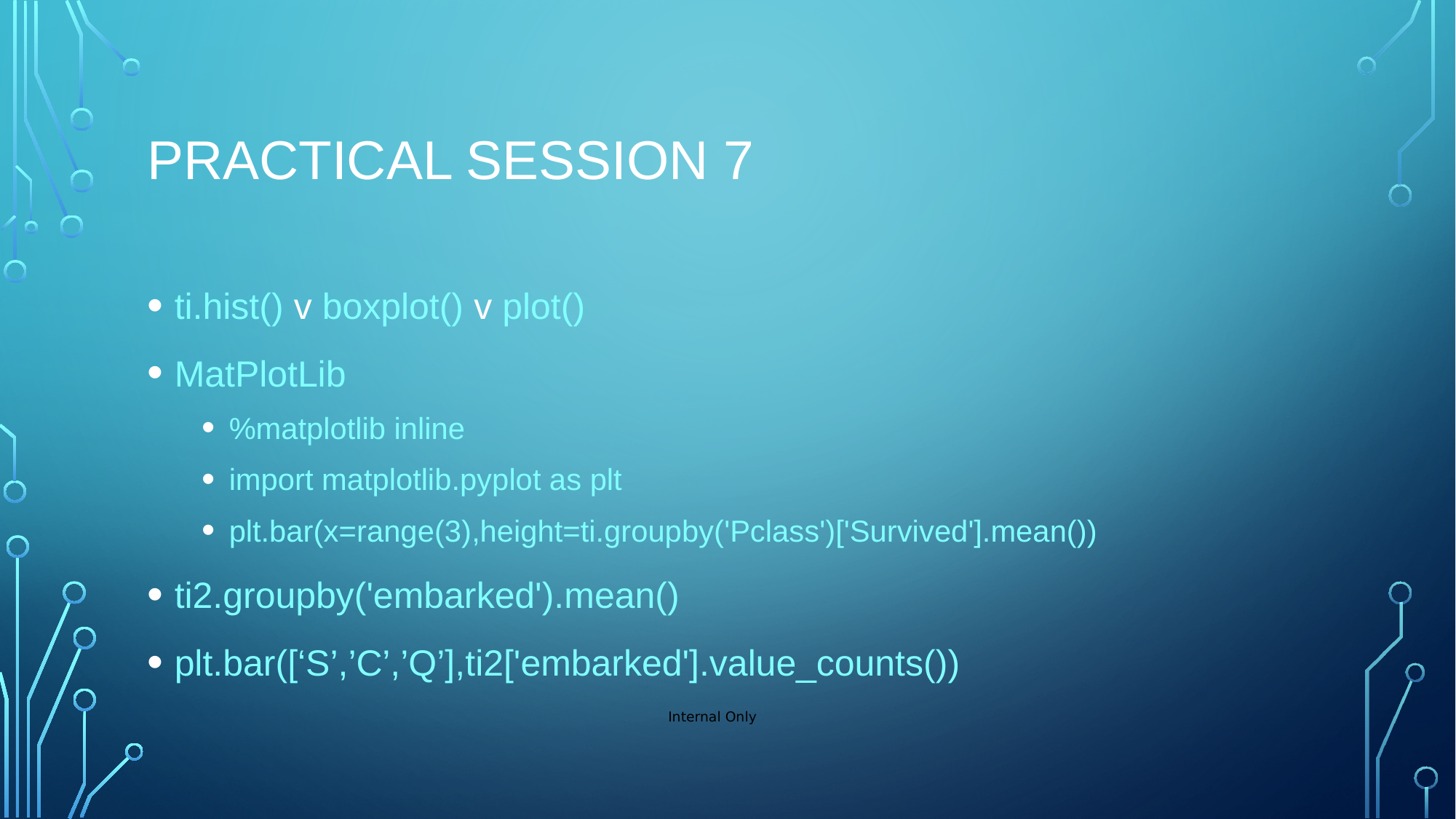

# Practical Session 7
ti.hist() v boxplot() v plot()
MatPlotLib
%matplotlib inline
import matplotlib.pyplot as plt
plt.bar(x=range(3),height=ti.groupby('Pclass')['Survived'].mean())
ti2.groupby('embarked').mean()
plt.bar([‘S’,’C’,’Q’],ti2['embarked'].value_counts())

Internal Only